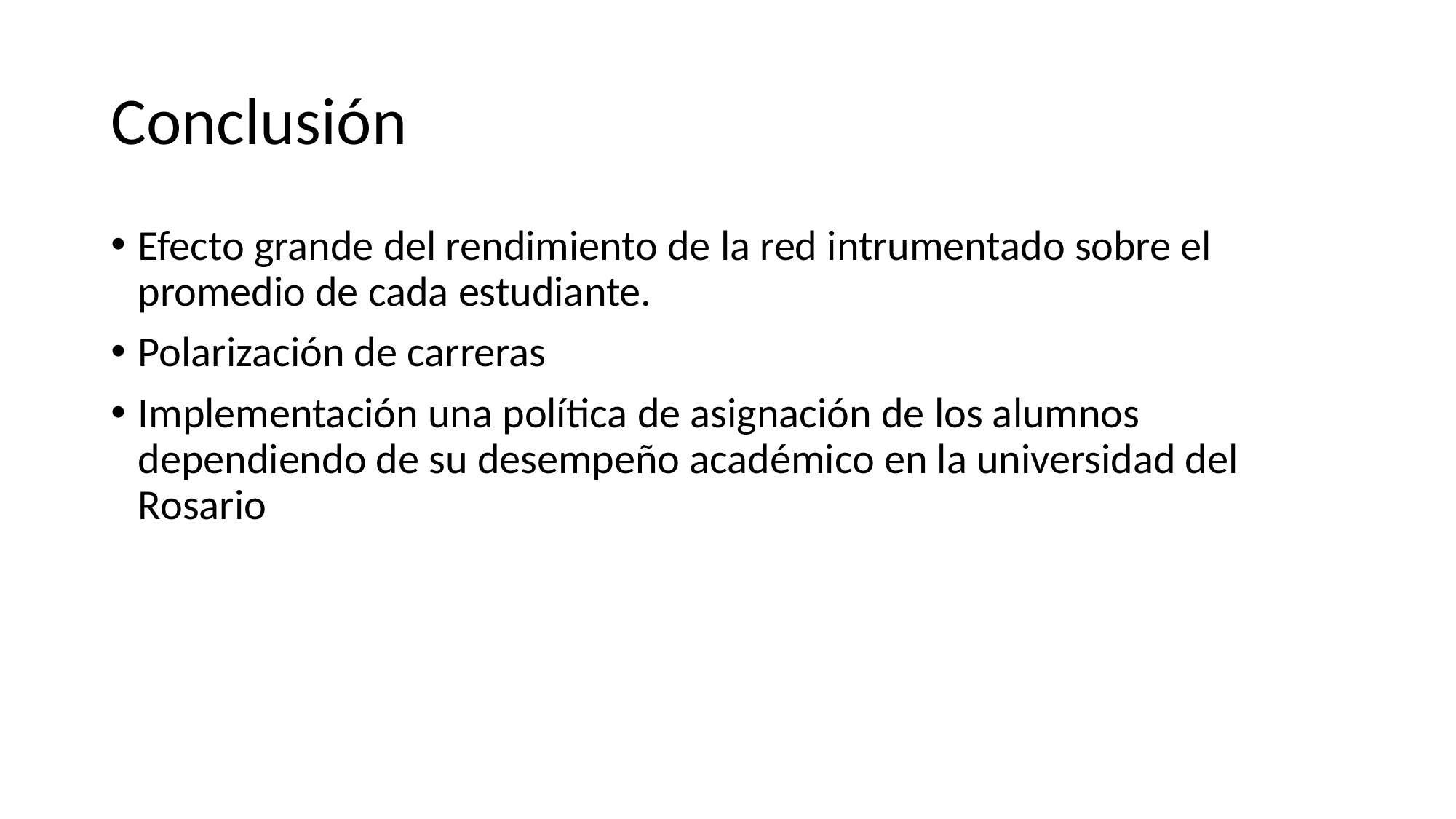

# Conclusión
Efecto grande del rendimiento de la red intrumentado sobre el promedio de cada estudiante.
Polarización de carreras
Implementación una política de asignación de los alumnos dependiendo de su desempeño académico en la universidad del Rosario